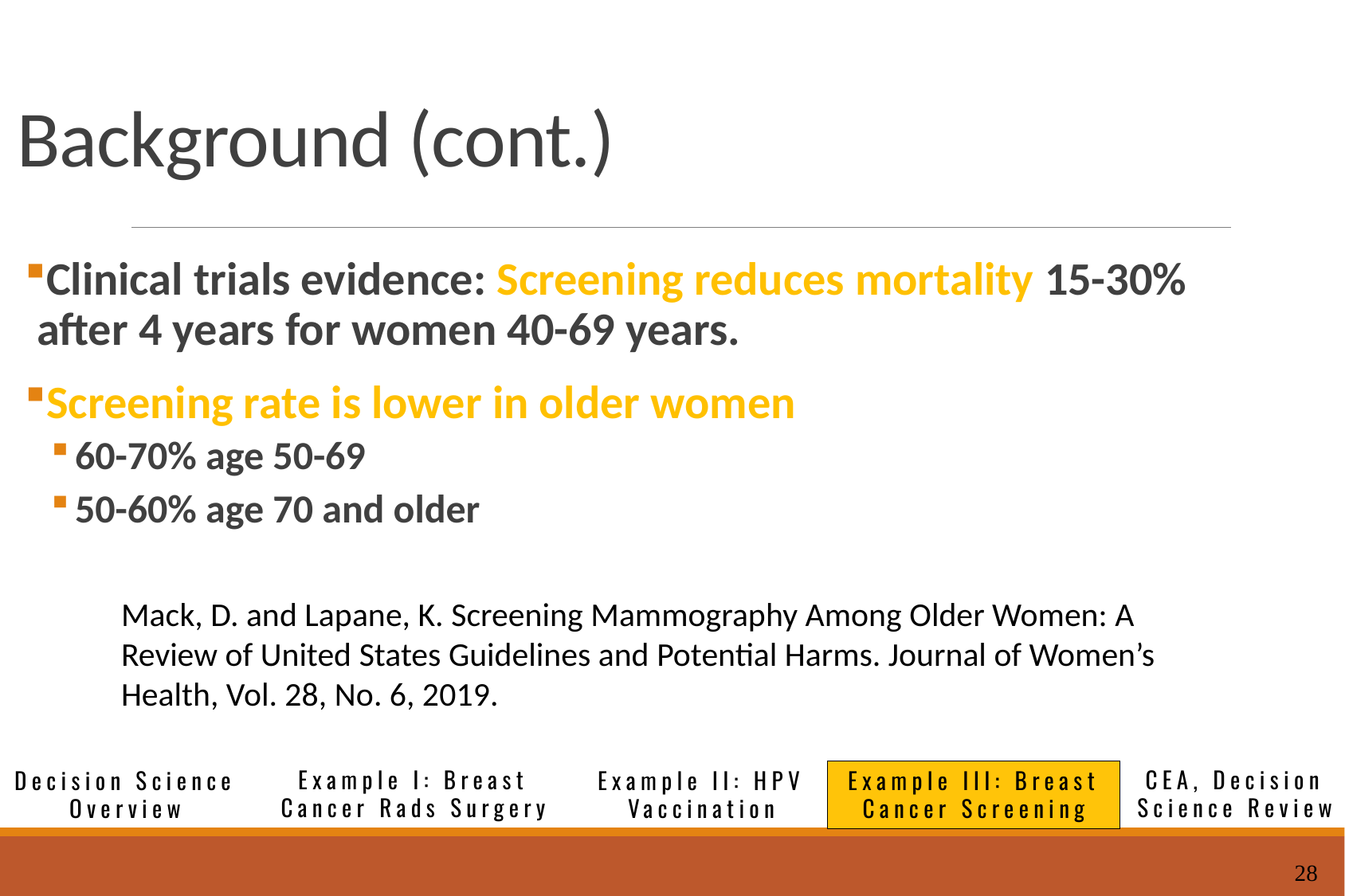

# Background (cont.)
Clinical trials evidence: Screening reduces mortality 15-30% after 4 years for women 40-69 years.
Screening rate is lower in older women
60-70% age 50-69
50-60% age 70 and older

Mack, D. and Lapane, K. Screening Mammography Among Older Women: A Review of United States Guidelines and Potential Harms. Journal of Women’s Health, Vol. 28, No. 6, 2019.
Example I: Breast Cancer Rads Surgery
CEA, Decision Science Review
Example II: HPV Vaccination
Example III: Breast Cancer Screening
Decision Science Overview
28